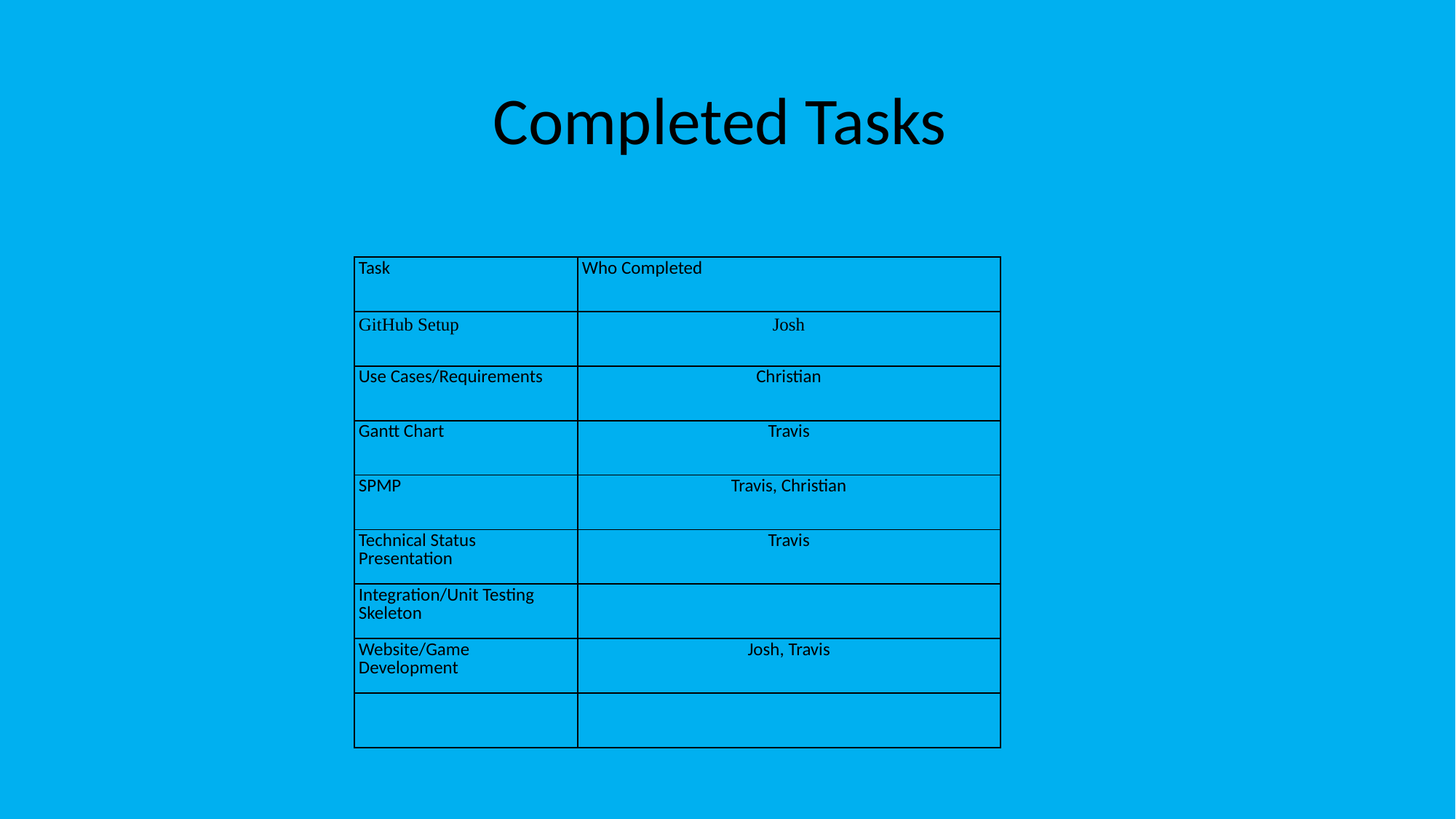

# Completed Tasks
| Task | Who Completed |
| --- | --- |
| GitHub Setup | Josh |
| Use Cases/Requirements | Christian |
| Gantt Chart | Travis |
| SPMP | Travis, Christian |
| Technical Status Presentation | Travis |
| Integration/Unit Testing Skeleton |  |
| Website/Game Development | Josh, Travis |
|  |  |